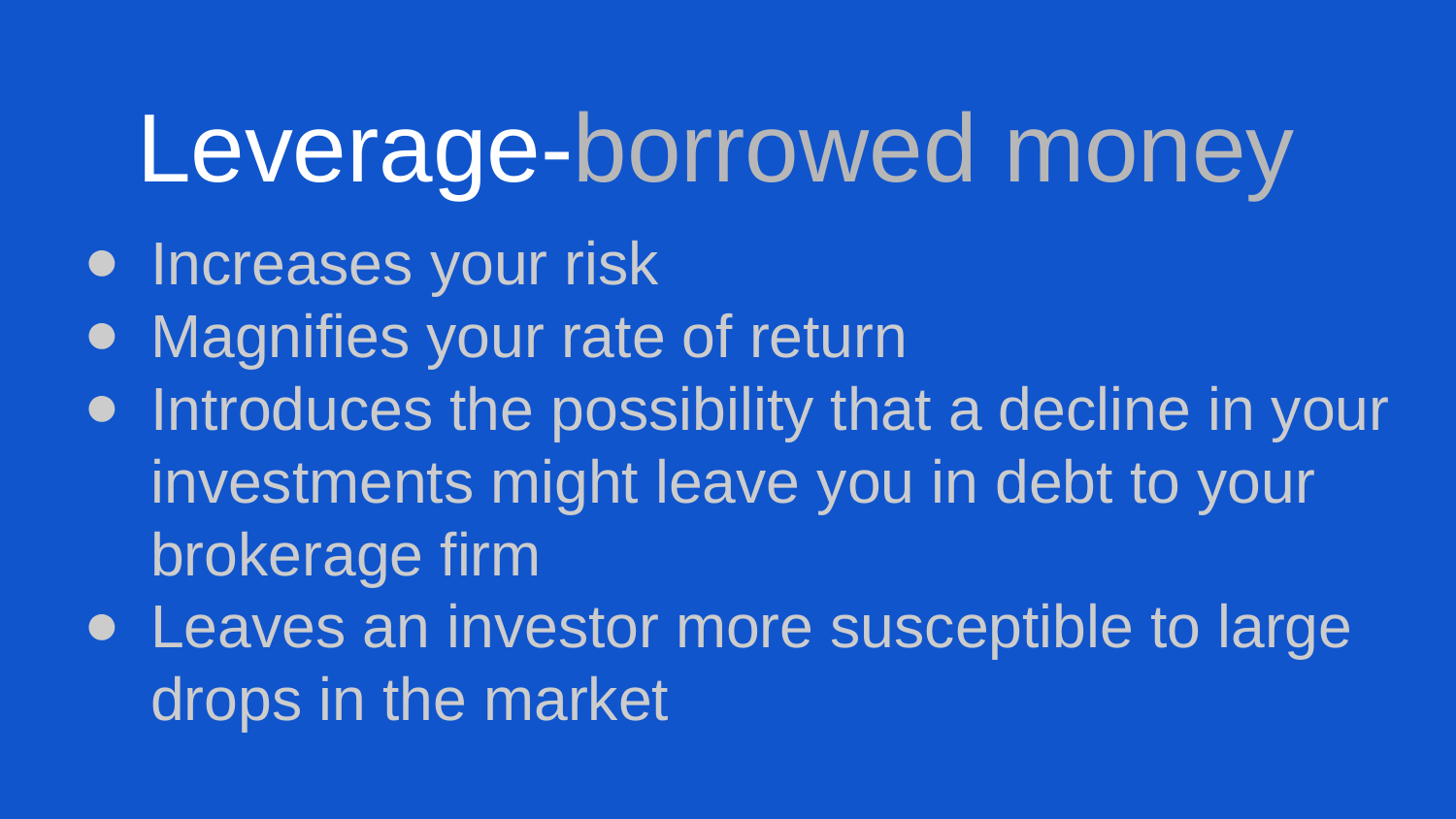

# Leverage-borrowed money
Increases your risk
Magnifies your rate of return
Introduces the possibility that a decline in your investments might leave you in debt to your brokerage firm
Leaves an investor more susceptible to large drops in the market